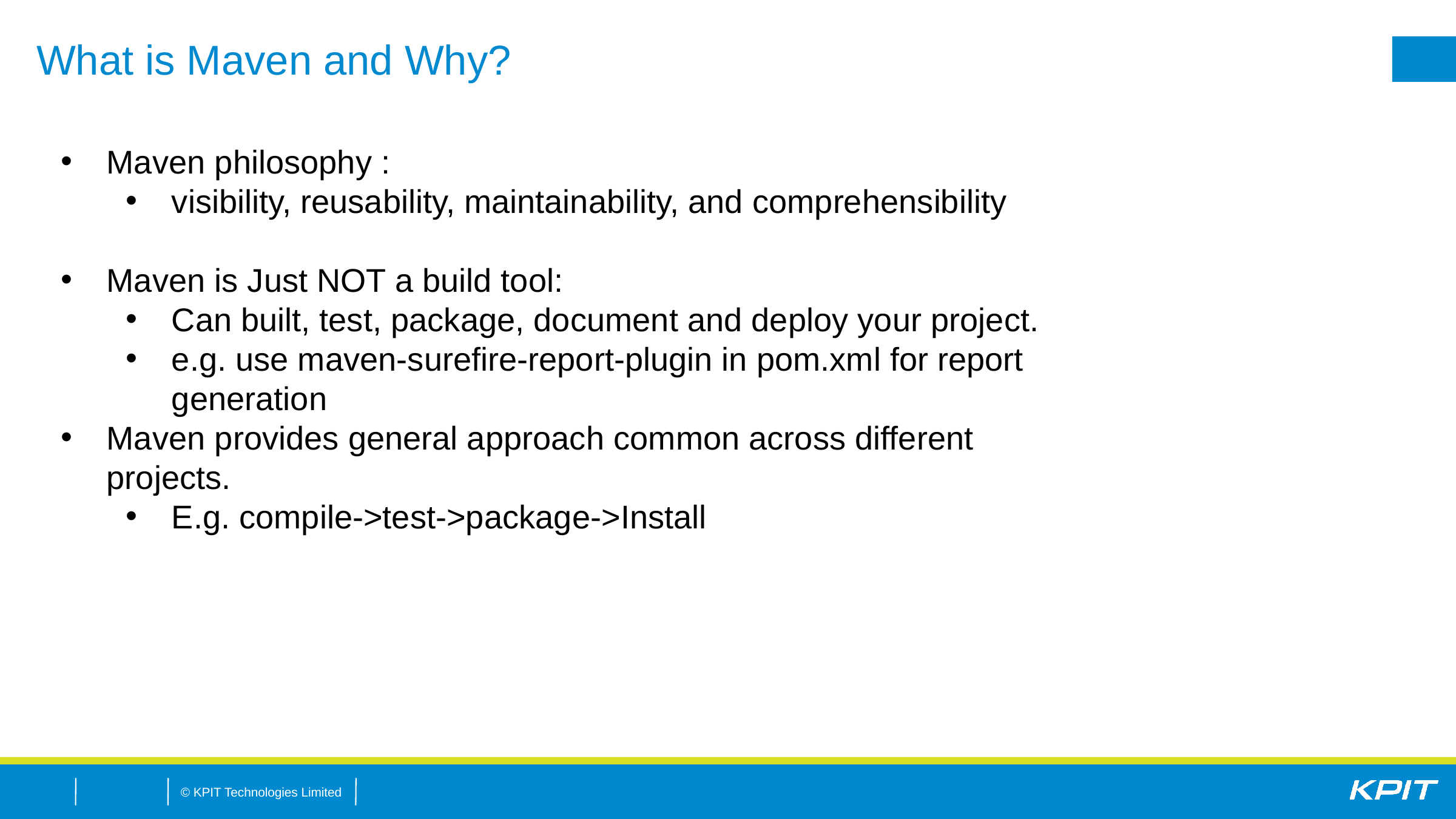

What is Maven and Why?
Maven philosophy :
visibility, reusability, maintainability, and comprehensibility

Maven is Just NOT a build tool:
Can built, test, package, document and deploy your project.
e.g. use maven-surefire-report-plugin in pom.xml for report generation
Maven provides general approach common across different projects.
E.g. compile->test->package->Install